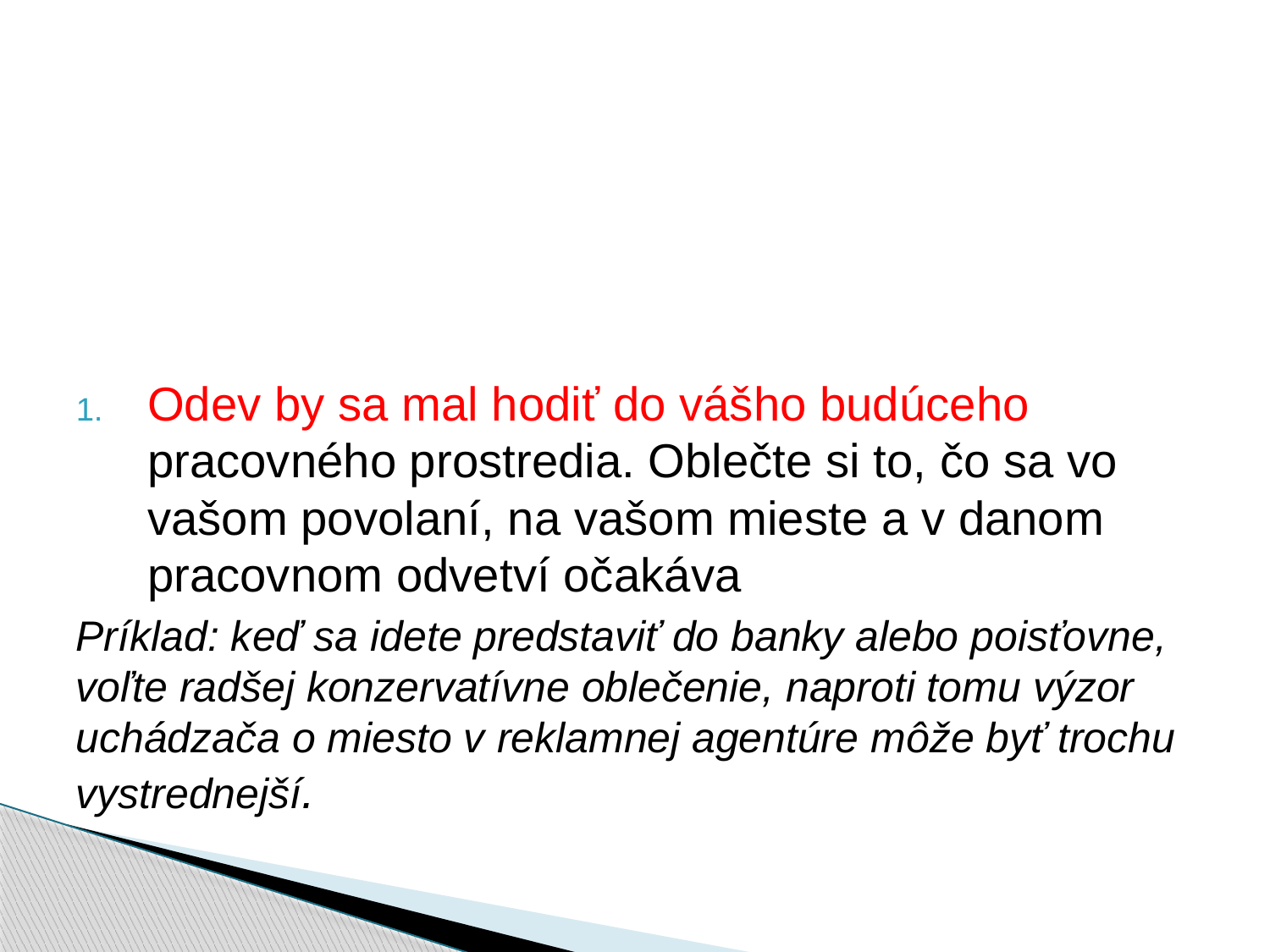

Odev by sa mal hodiť do vášho budúceho pracovného prostredia. Oblečte si to, čo sa vo vašom povolaní, na vašom mieste a v danom pracovnom odvetví očakáva
Príklad: keď sa idete predstaviť do banky alebo poisťovne, voľte radšej konzervatívne oblečenie, naproti tomu výzor uchádzača o miesto v reklamnej agentúre môže byť trochu vystrednejší.